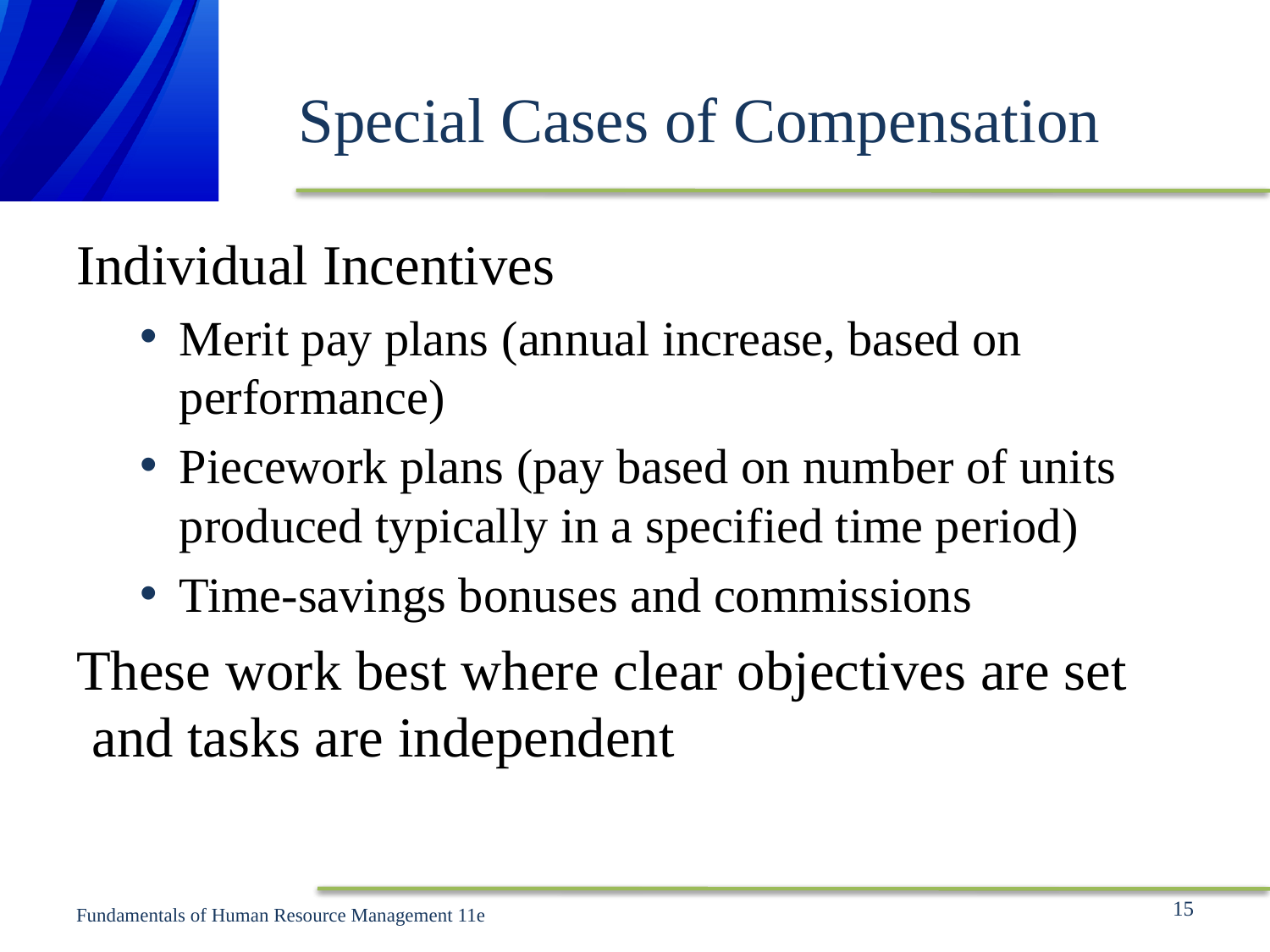

# Special Cases of Compensation
Individual Incentives
Merit pay plans (annual increase, based on performance)
Piecework plans (pay based on number of units produced typically in a specified time period)
Time-savings bonuses and commissions
These work best where clear objectives are set and tasks are independent

15
Fundamentals of Human Resource Management 11e